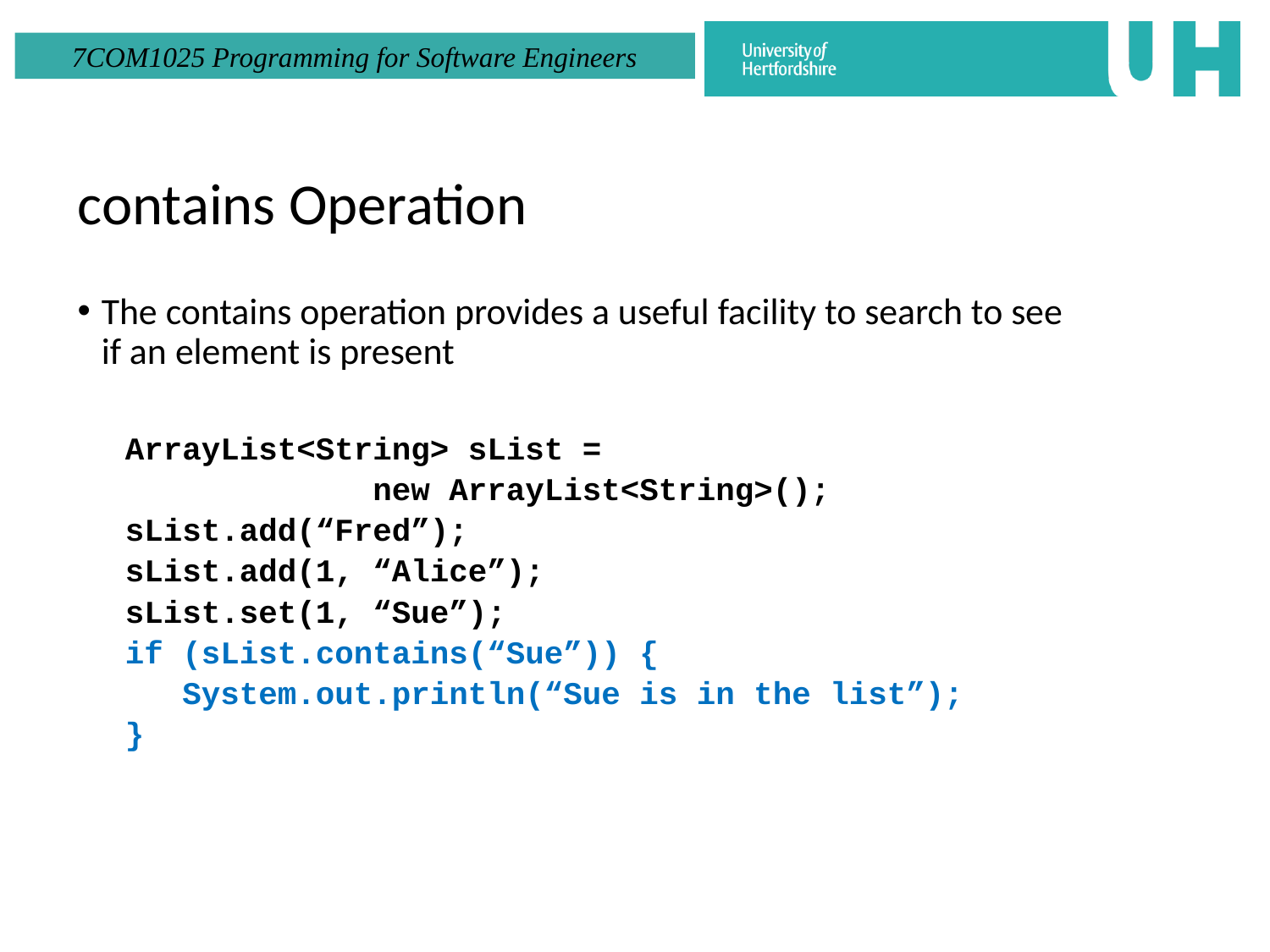

# contains Operation
The contains operation provides a useful facility to search to see if an element is present

ArrayList<String> sList =
             new ArrayList<String>();
sList.add(“Fred”);
sList.add(1, “Alice”);
sList.set(1, “Sue”);
if (sList.contains(“Sue”)) {
   System.out.println(“Sue is in the list”);
}